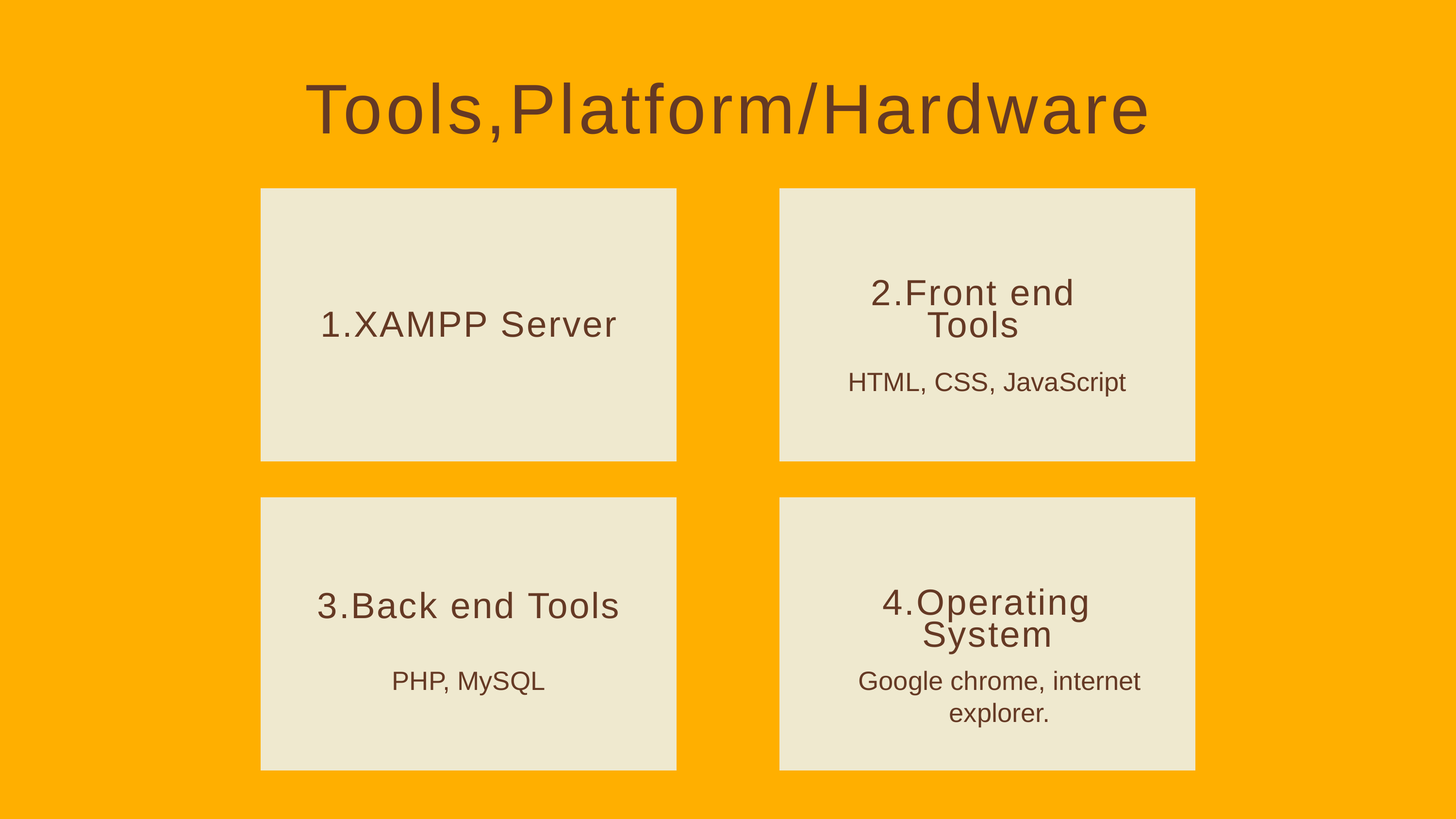

Tools,Platform/Hardware

2.Front end
Tools
1.XAMPP Server
HTML, CSS, JavaScript

4.Operating System
3.Back end Tools
Google chrome, internet explorer.
PHP, MySQL